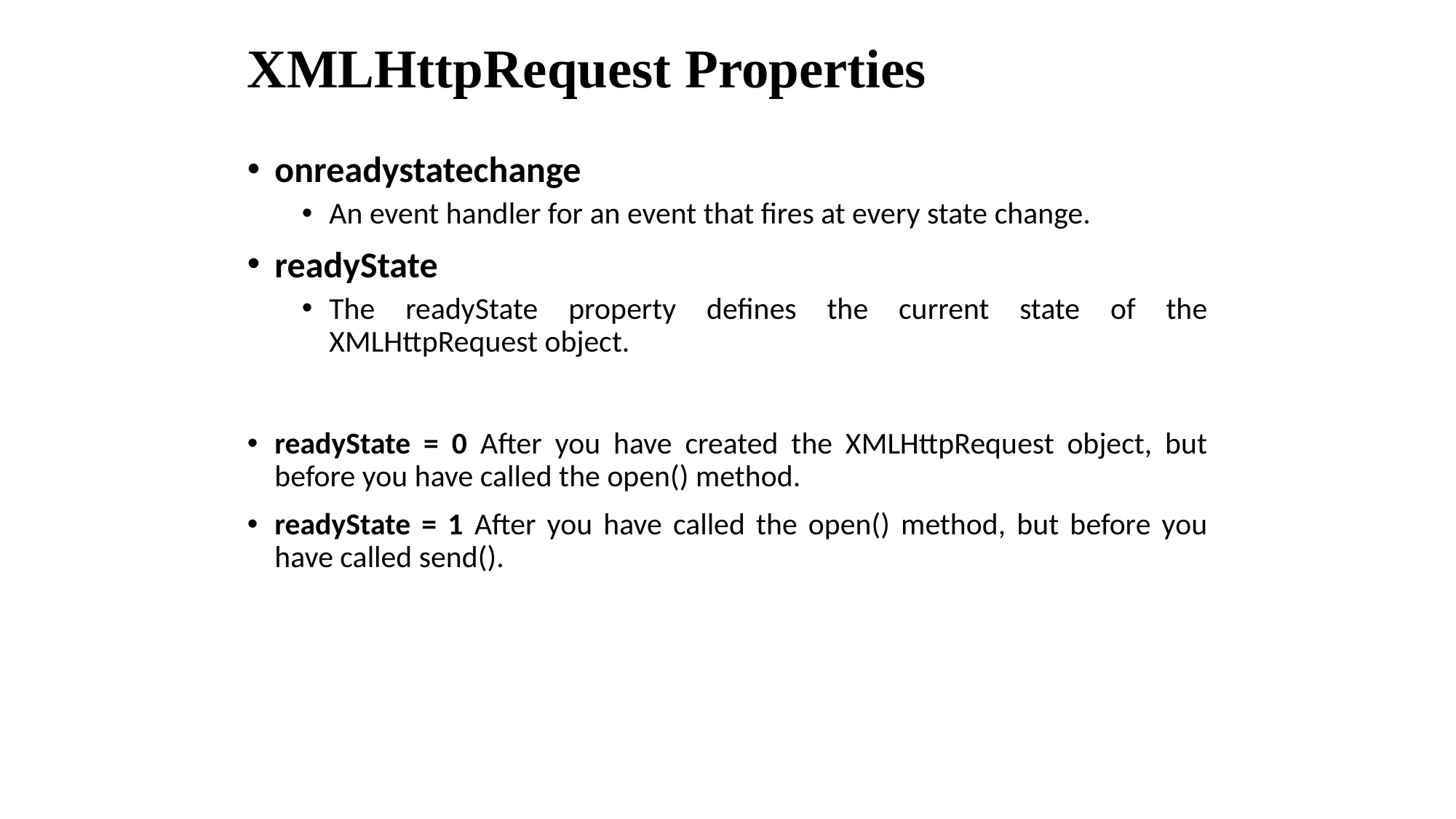

# XMLHttpRequest Properties
onreadystatechange
An event handler for an event that fires at every state change.
readyState
The readyState property defines the current state of the XMLHttpRequest object.

readyState = 0 After you have created the XMLHttpRequest object, but before you have called the open() method.
readyState = 1 After you have called the open() method, but before you have called send().